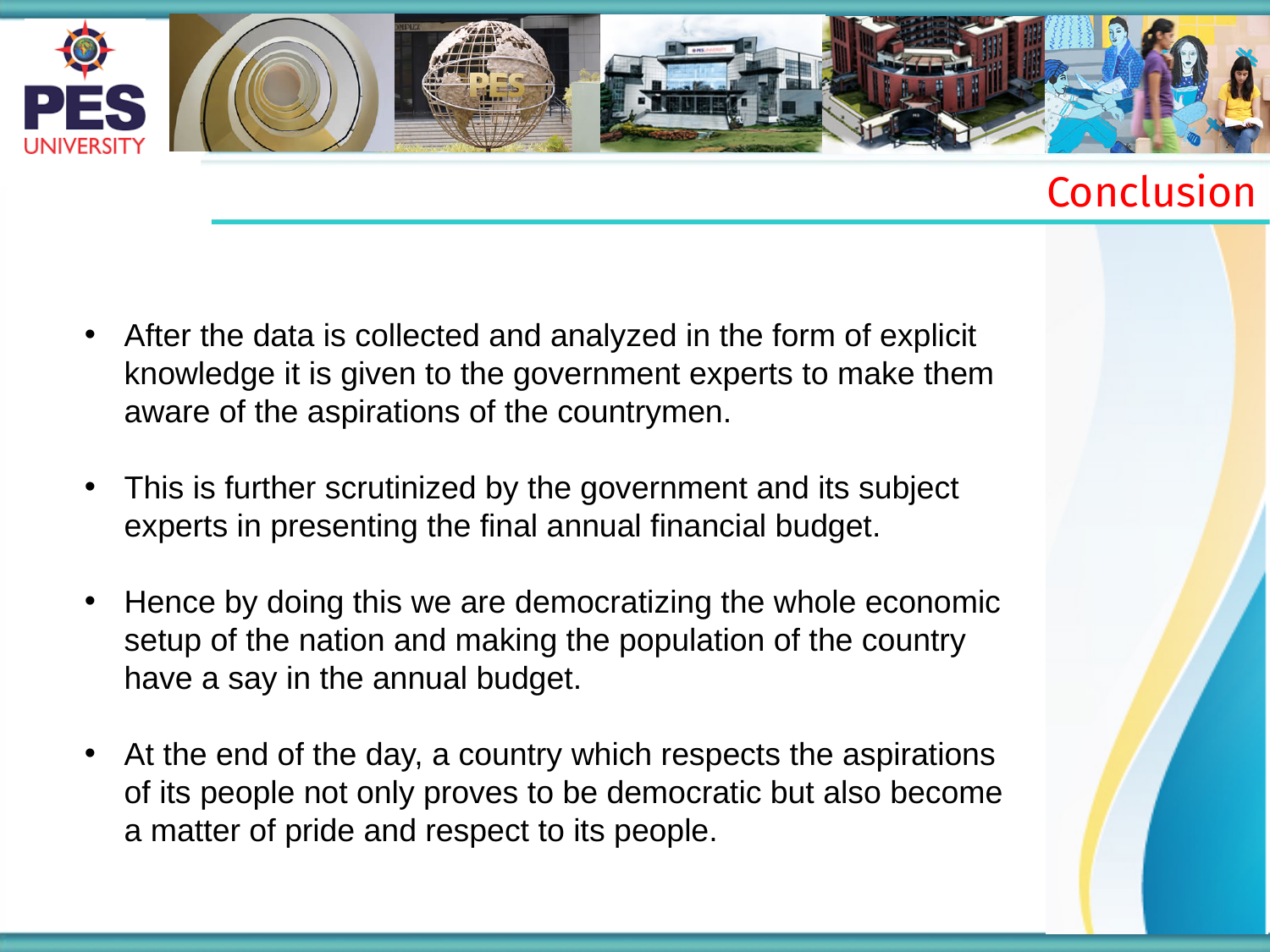

Conclusion

After the data is collected and analyzed in the form of explicit knowledge it is given to the government experts to make them aware of the aspirations of the countrymen.

This is further scrutinized by the government and its subject experts in presenting the final annual financial budget.

Hence by doing this we are democratizing the whole economic setup of the nation and making the population of the country have a say in the annual budget.

At the end of the day, a country which respects the aspirations of its people not only proves to be democratic but also become a matter of pride and respect to its people.